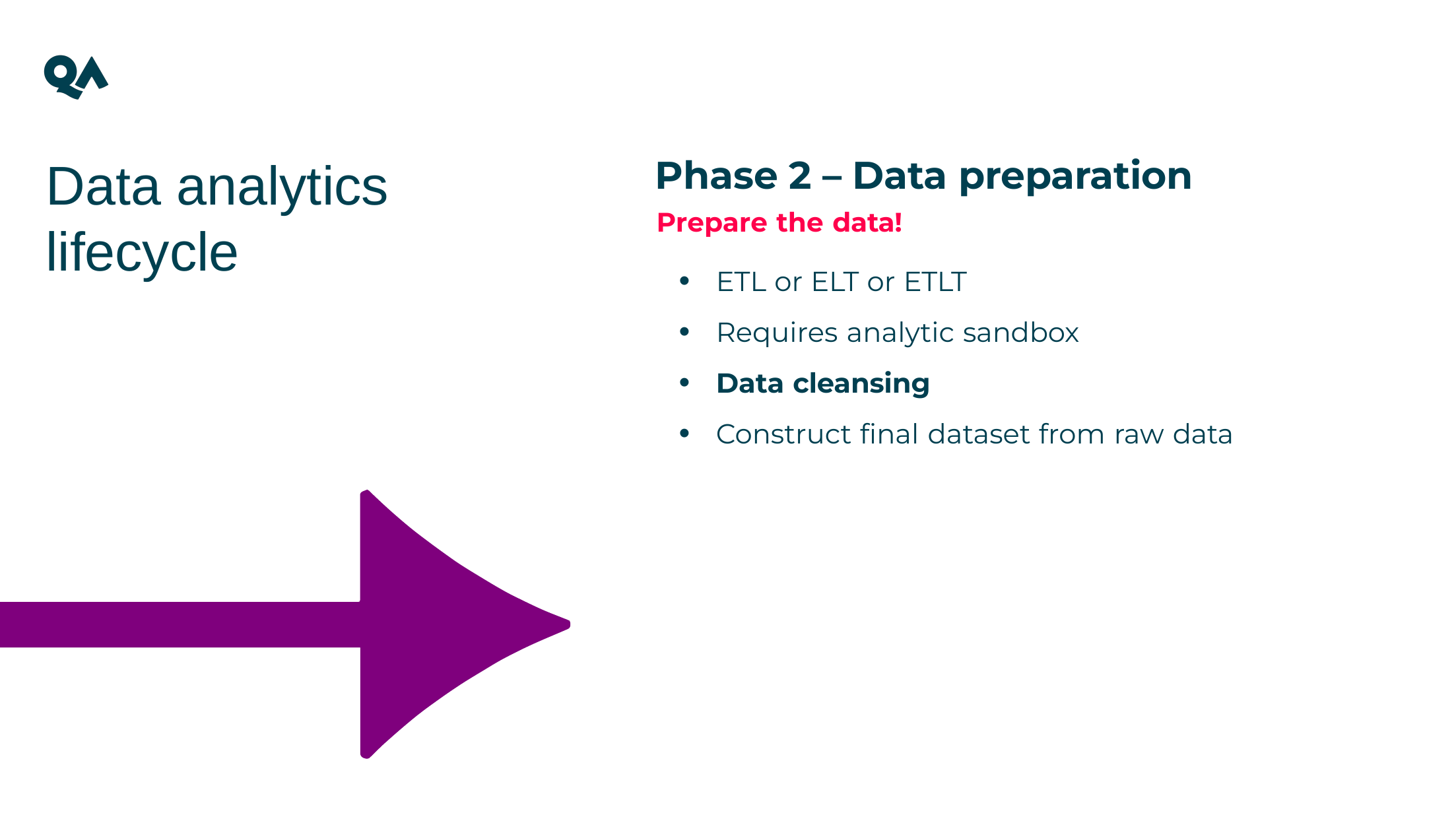

Data analytics lifecycle
Phase 2 – Data preparation

ETL or ELT or ETLT
Requires analytic sandbox
Data cleansing
Construct final dataset from raw data

Prepare the data!